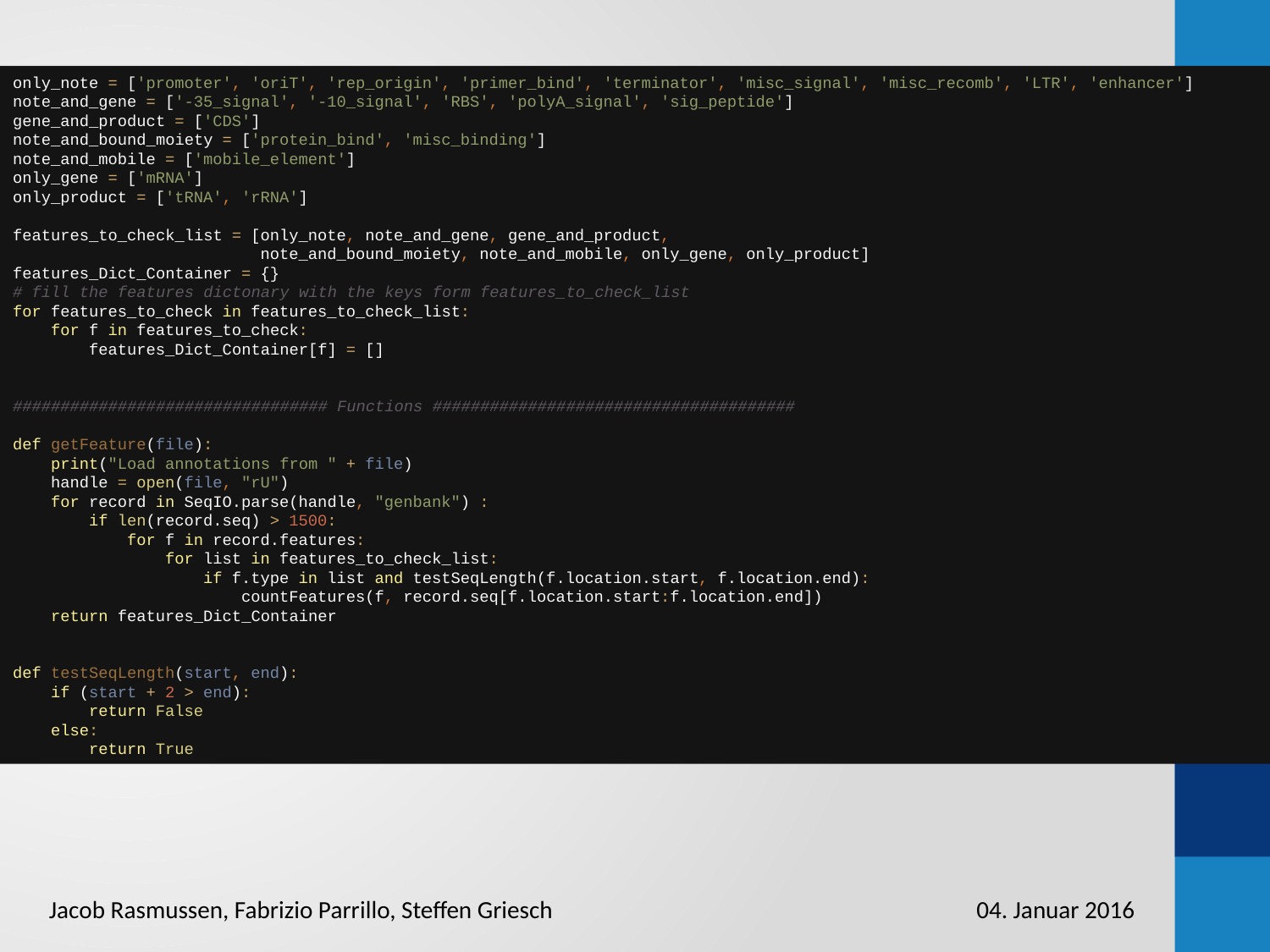

only_note = ['promoter', 'oriT', 'rep_origin', 'primer_bind', 'terminator', 'misc_signal', 'misc_recomb', 'LTR', 'enhancer']
note_and_gene = ['-35_signal', '-10_signal', 'RBS', 'polyA_signal', 'sig_peptide']
gene_and_product = ['CDS']
note_and_bound_moiety = ['protein_bind', 'misc_binding']
note_and_mobile = ['mobile_element']
only_gene = ['mRNA']
only_product = ['tRNA', 'rRNA']
features_to_check_list = [only_note, note_and_gene, gene_and_product,
                          note_and_bound_moiety, note_and_mobile, only_gene, only_product]
features_Dict_Container = {}
# fill the features dictonary with the keys form features_to_check_list
for features_to_check in features_to_check_list:
    for f in features_to_check:
        features_Dict_Container[f] = []
################################# Functions ######################################
def getFeature(file):
    print("Load annotations from " + file)
    handle = open(file, "rU")
    for record in SeqIO.parse(handle, "genbank") :
        if len(record.seq) > 1500:
            for f in record.features:
                for list in features_to_check_list:
                    if f.type in list and testSeqLength(f.location.start, f.location.end):
                        countFeatures(f, record.seq[f.location.start:f.location.end])
    return features_Dict_Container
def testSeqLength(start, end):
    if (start + 2 > end):
        return False
    else:
        return True
Jacob Rasmussen, Fabrizio Parrillo, Steffen Griesch				       04. Januar 2016